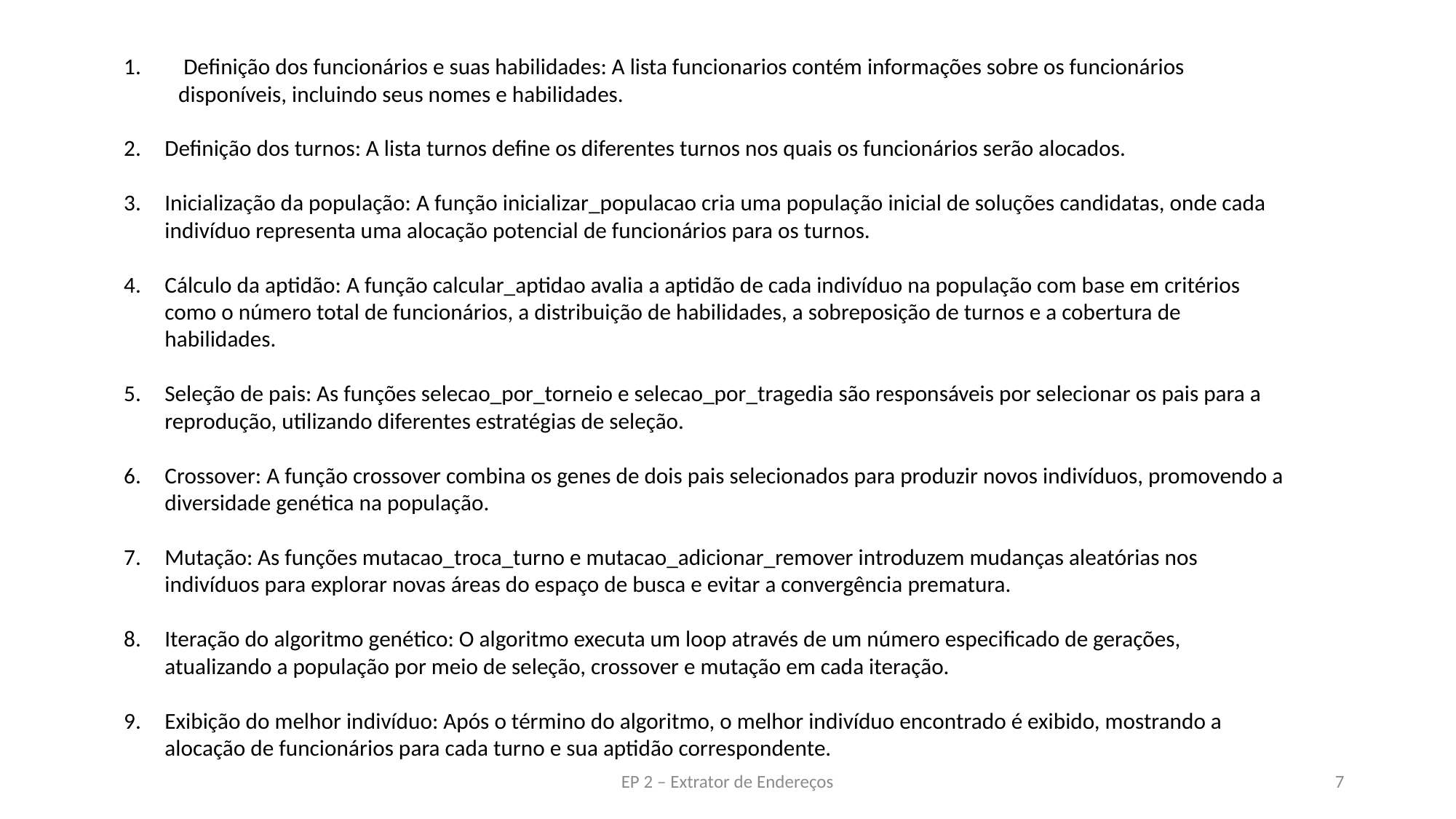

Definição dos funcionários e suas habilidades: A lista funcionarios contém informações sobre os funcionários disponíveis, incluindo seus nomes e habilidades.

Definição dos turnos: A lista turnos define os diferentes turnos nos quais os funcionários serão alocados.

Inicialização da população: A função inicializar_populacao cria uma população inicial de soluções candidatas, onde cada indivíduo representa uma alocação potencial de funcionários para os turnos.

Cálculo da aptidão: A função calcular_aptidao avalia a aptidão de cada indivíduo na população com base em critérios como o número total de funcionários, a distribuição de habilidades, a sobreposição de turnos e a cobertura de habilidades.

Seleção de pais: As funções selecao_por_torneio e selecao_por_tragedia são responsáveis por selecionar os pais para a reprodução, utilizando diferentes estratégias de seleção.

Crossover: A função crossover combina os genes de dois pais selecionados para produzir novos indivíduos, promovendo a diversidade genética na população.

Mutação: As funções mutacao_troca_turno e mutacao_adicionar_remover introduzem mudanças aleatórias nos indivíduos para explorar novas áreas do espaço de busca e evitar a convergência prematura.

Iteração do algoritmo genético: O algoritmo executa um loop através de um número especificado de gerações, atualizando a população por meio de seleção, crossover e mutação em cada iteração.

Exibição do melhor indivíduo: Após o término do algoritmo, o melhor indivíduo encontrado é exibido, mostrando a alocação de funcionários para cada turno e sua aptidão correspondente.

EP 2 – Extrator de Endereços
7